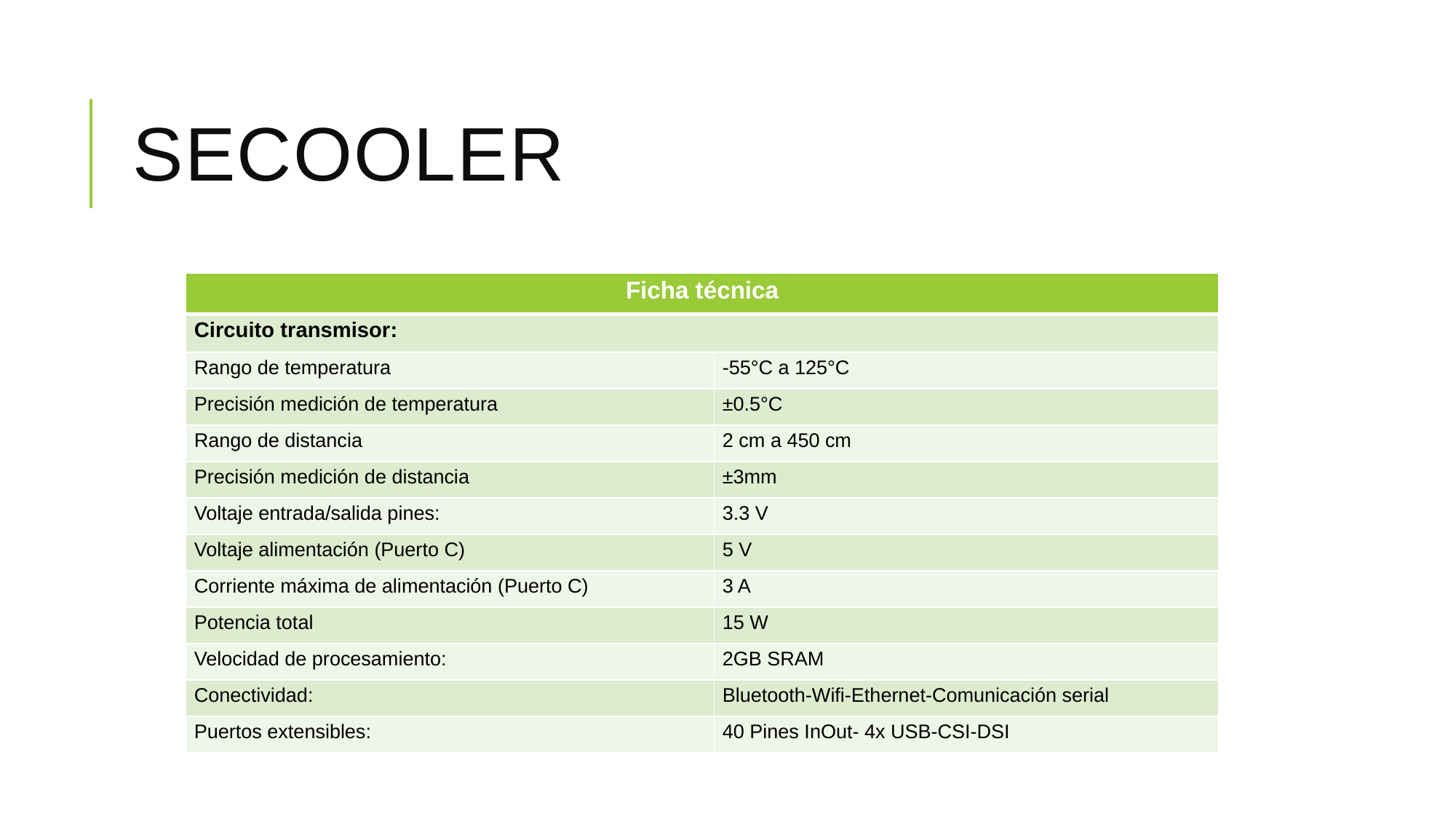

# SECOOLER
| Ficha técnica |  |
| --- | --- |
| Circuito transmisor: |  |
| Rango de temperatura | -55°C a 125°C |
| Precisión medición de temperatura | ±0.5°C |
| Rango de distancia | 2 cm a 450 cm |
| Precisión medición de distancia | ±3mm |
| Voltaje entrada/salida pines: | 3.3 V |
| Voltaje alimentación (Puerto C) | 5 V |
| Corriente máxima de alimentación (Puerto C) | 3 A |
| Potencia total | 15 W |
| Velocidad de procesamiento: | 2GB SRAM |
| Conectividad: | Bluetooth-Wifi-Ethernet-Comunicación serial |
| Puertos extensibles: | 40 Pines InOut- 4x USB-CSI-DSI |